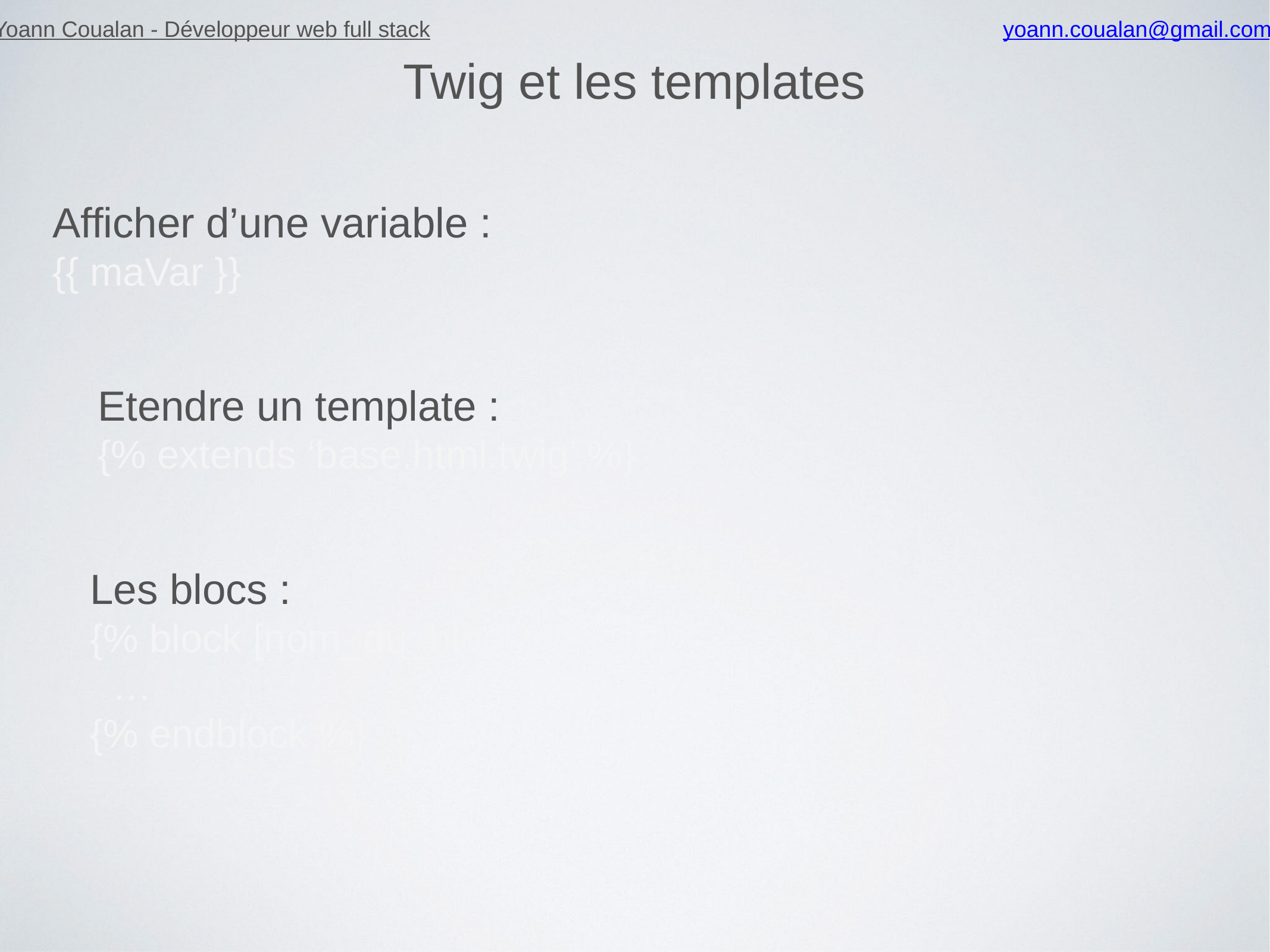

Yoann Coualan - Développeur web full stack
yoann.coualan@gmail.com
Twig et les templates
Afficher d’une variable :
{{ maVar }}
Etendre un template :
{% extends ‘base.html.twig’ %}
Les blocs :
{% block [nom_du_bloc] %}
  …
{% endblock %}